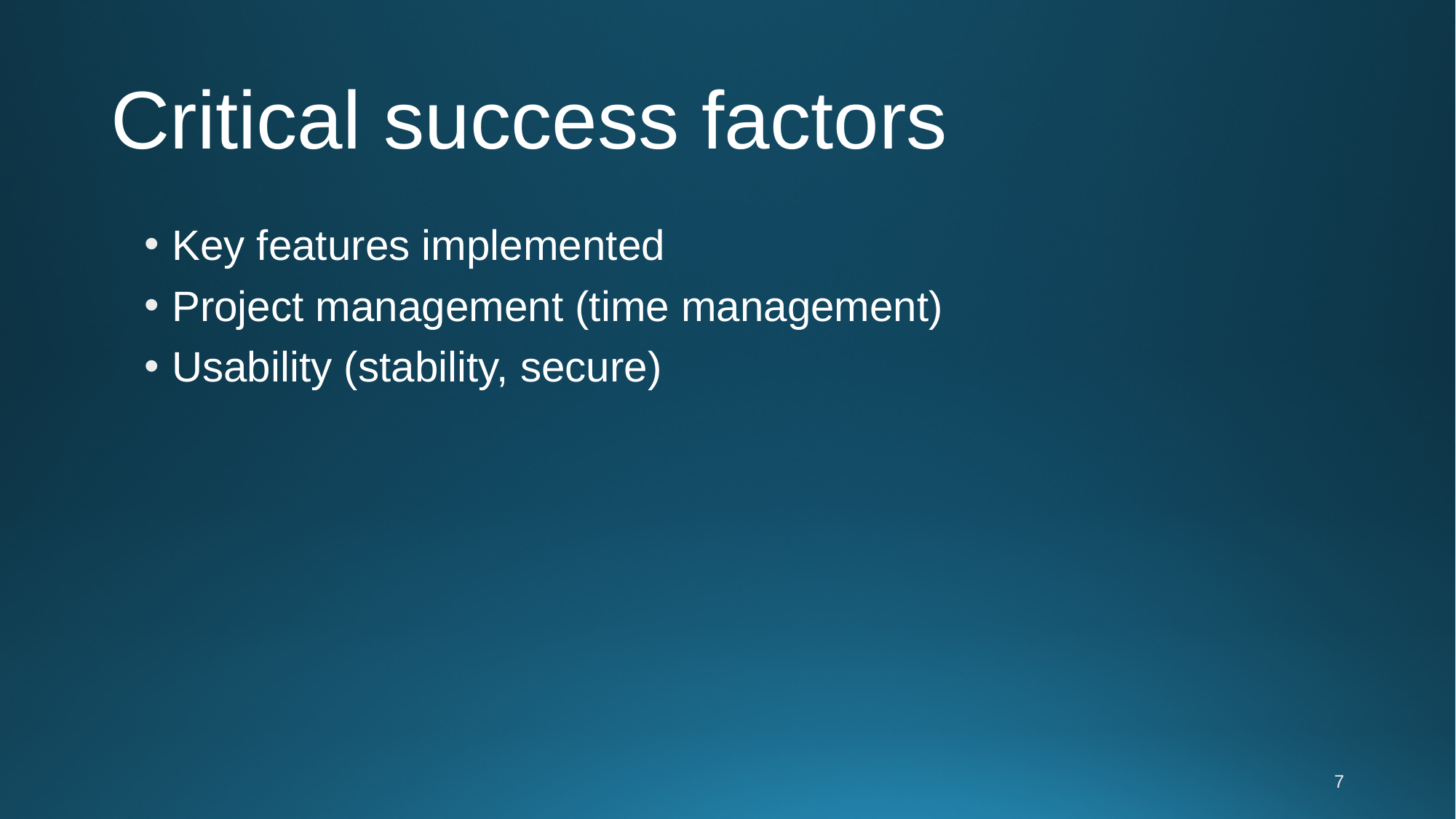

# Critical success factors
Key features implemented
Project management (time management)
Usability (stability, secure)

7